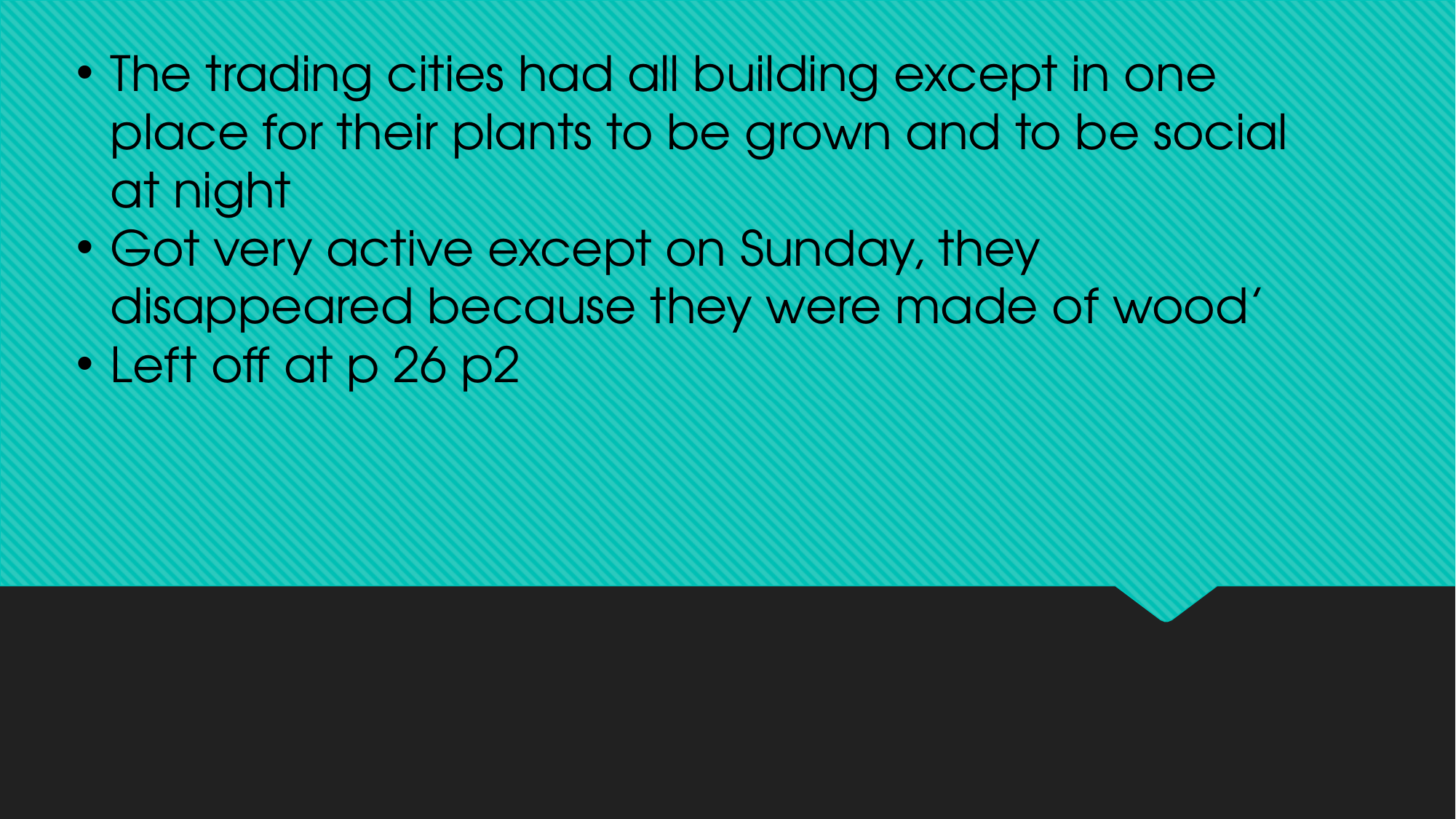

The trading cities had all building except in one place for their plants to be grown and to be social at night
Got very active except on Sunday, they disappeared because they were made of wood’
Left off at p 26 p2